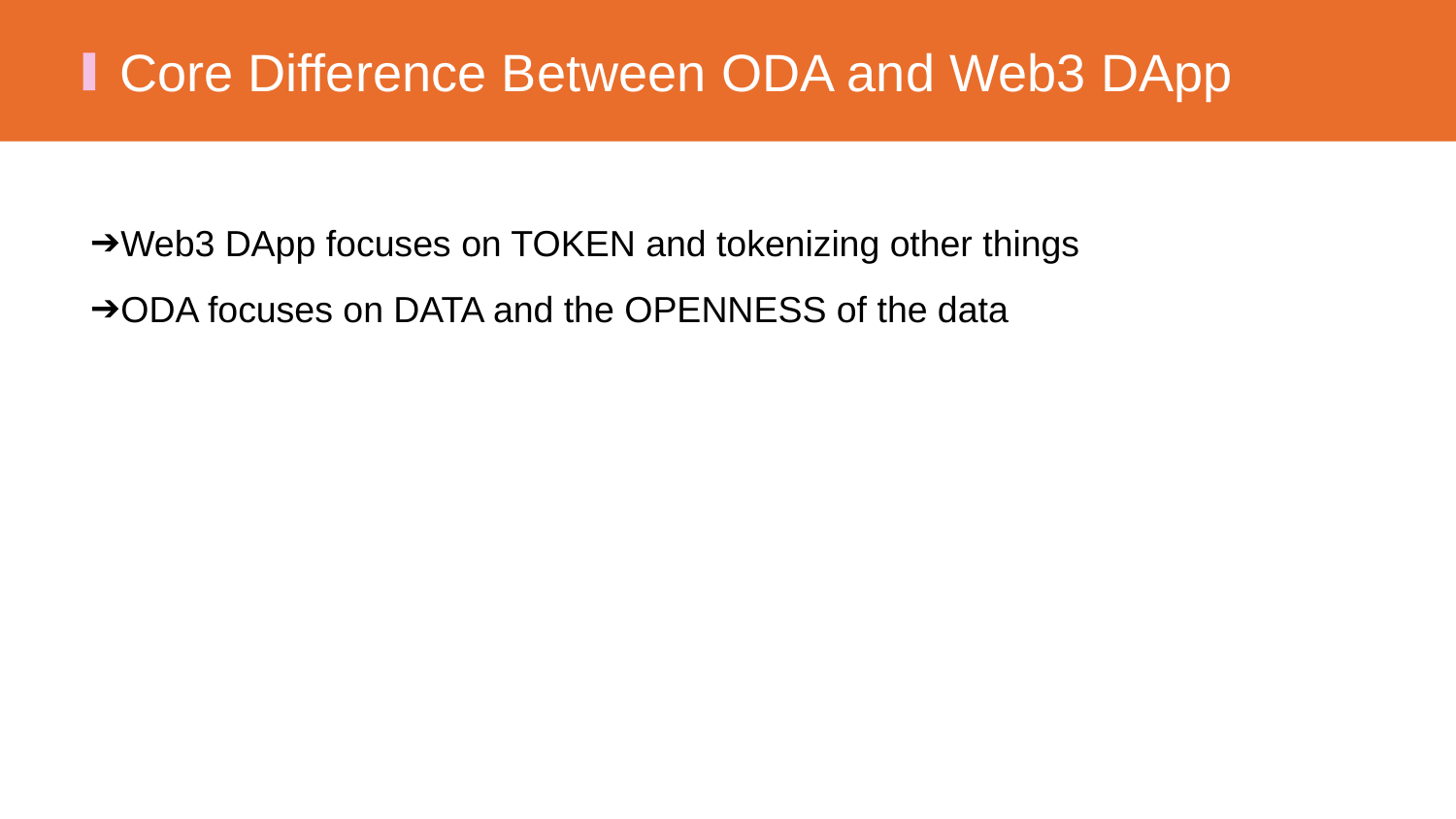

Core Difference Between ODA and Web3 DApp

Web3 DApp focuses on TOKEN and tokenizing other things
ODA focuses on DATA and the OPENNESS of the data